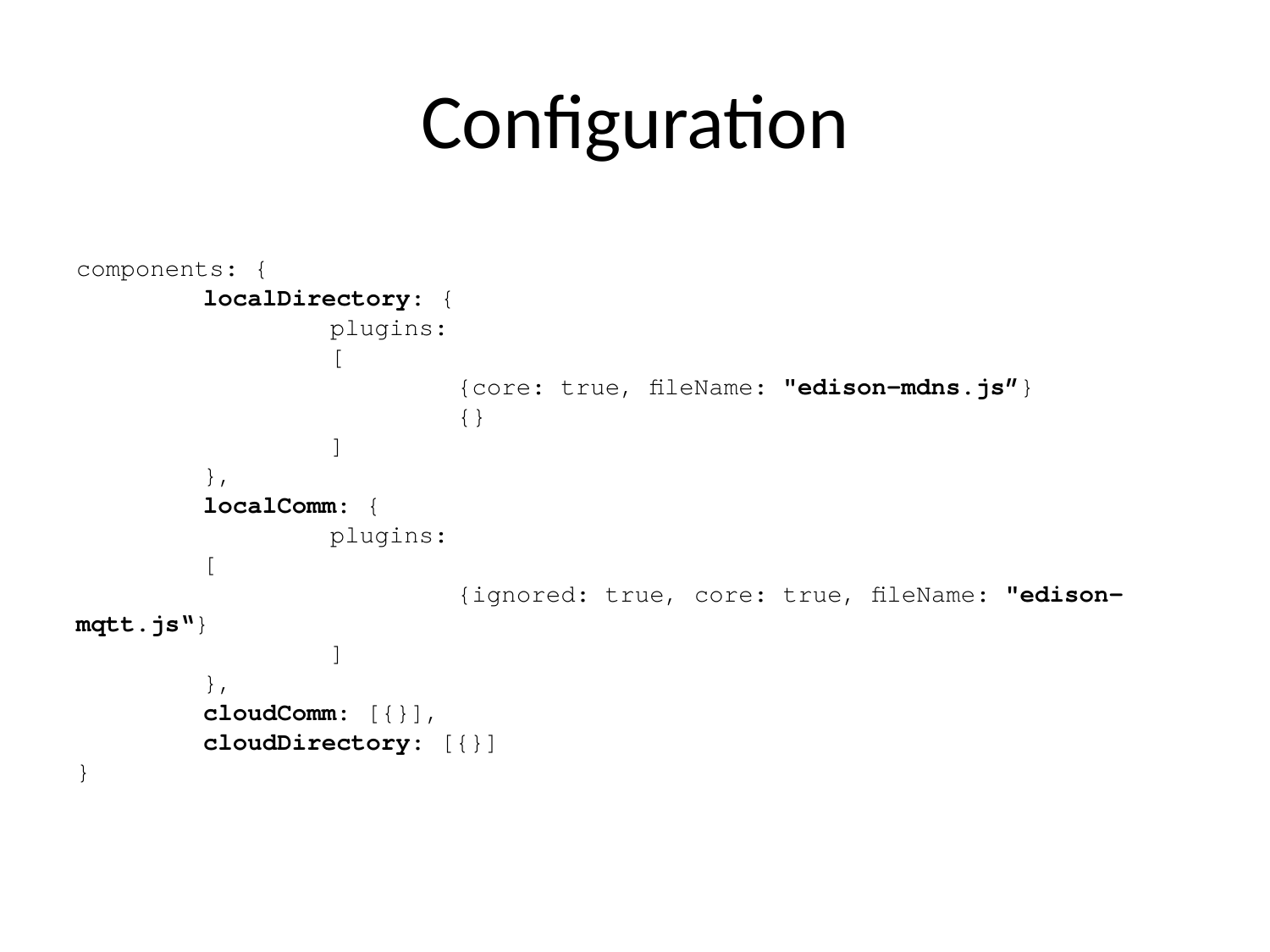

# Configuration
components: {
	localDirectory: {
		plugins:
		[
			{core: true, fileName: "edison-mdns.js”}
			{}
		]
	},
	localComm: {
		plugins:
                       [
			{ignored: true, core: true, fileName: "edison-mqtt.js“}
		]
	},
	cloudComm: [{}],
	cloudDirectory: [{}]
}